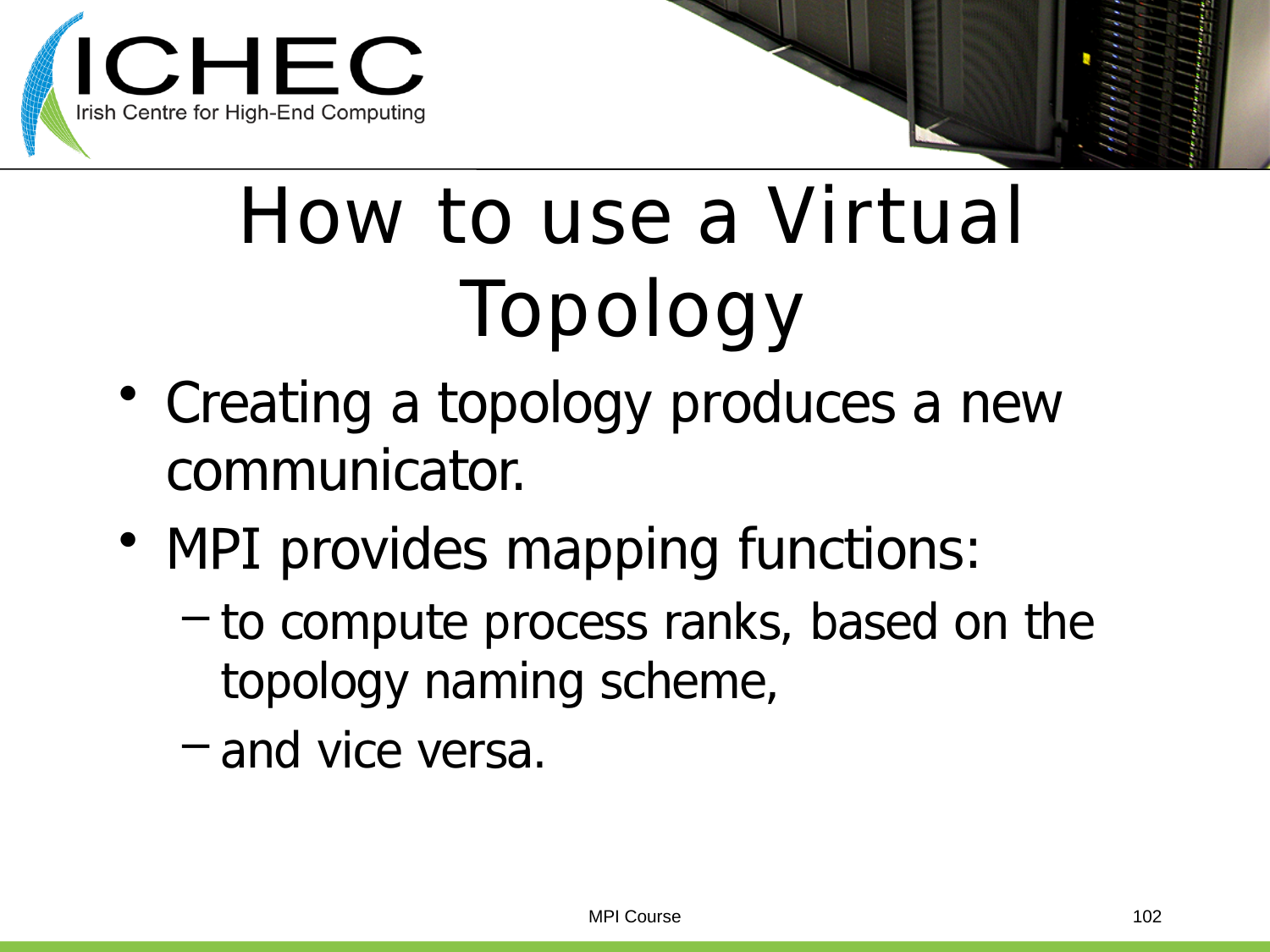

# How to use a Virtual Topology
Creating a topology produces a new communicator.
MPI provides mapping functions:
to compute process ranks, based on the topology naming scheme,
and vice versa.
MPI Course
102